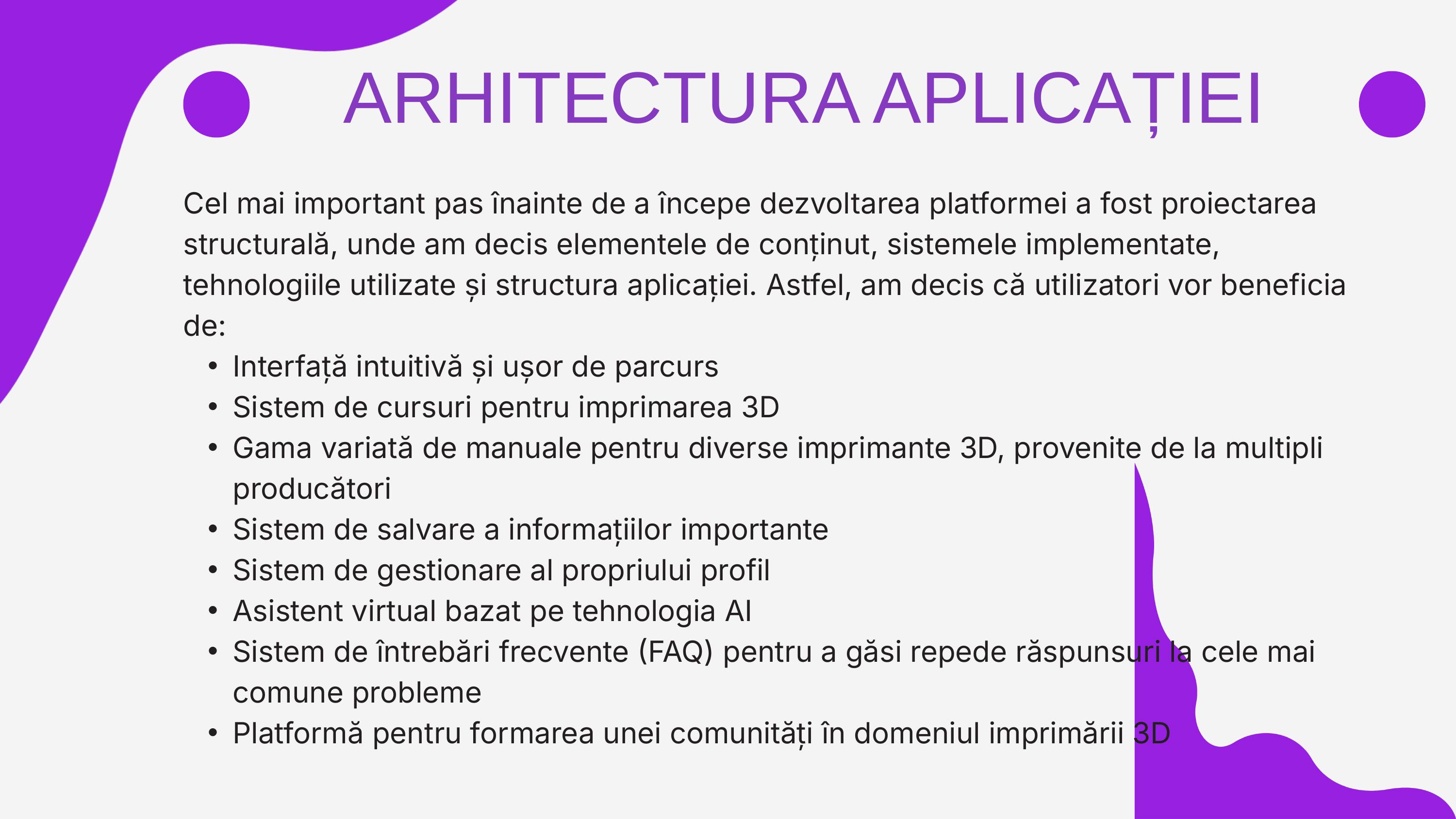

ARHITECTURA APLICAȚIEI

Cel mai important pas înainte de a începe dezvoltarea platformei a fost proiectarea structurală, unde am decis elementele de conținut, sistemele implementate, tehnologiile utilizate și structura aplicației. Astfel, am decis că utilizatori vor beneficia de:
Interfață intuitivă și ușor de parcurs
Sistem de cursuri pentru imprimarea 3D
Gama variată de manuale pentru diverse imprimante 3D, provenite de la multipli producători
Sistem de salvare a informațiilor importante
Sistem de gestionare al propriului profil
Asistent virtual bazat pe tehnologia AI
Sistem de întrebări frecvente (FAQ) pentru a găsi repede răspunsuri la cele mai comune probleme
Platformă pentru formarea unei comunități în domeniul imprimării 3D